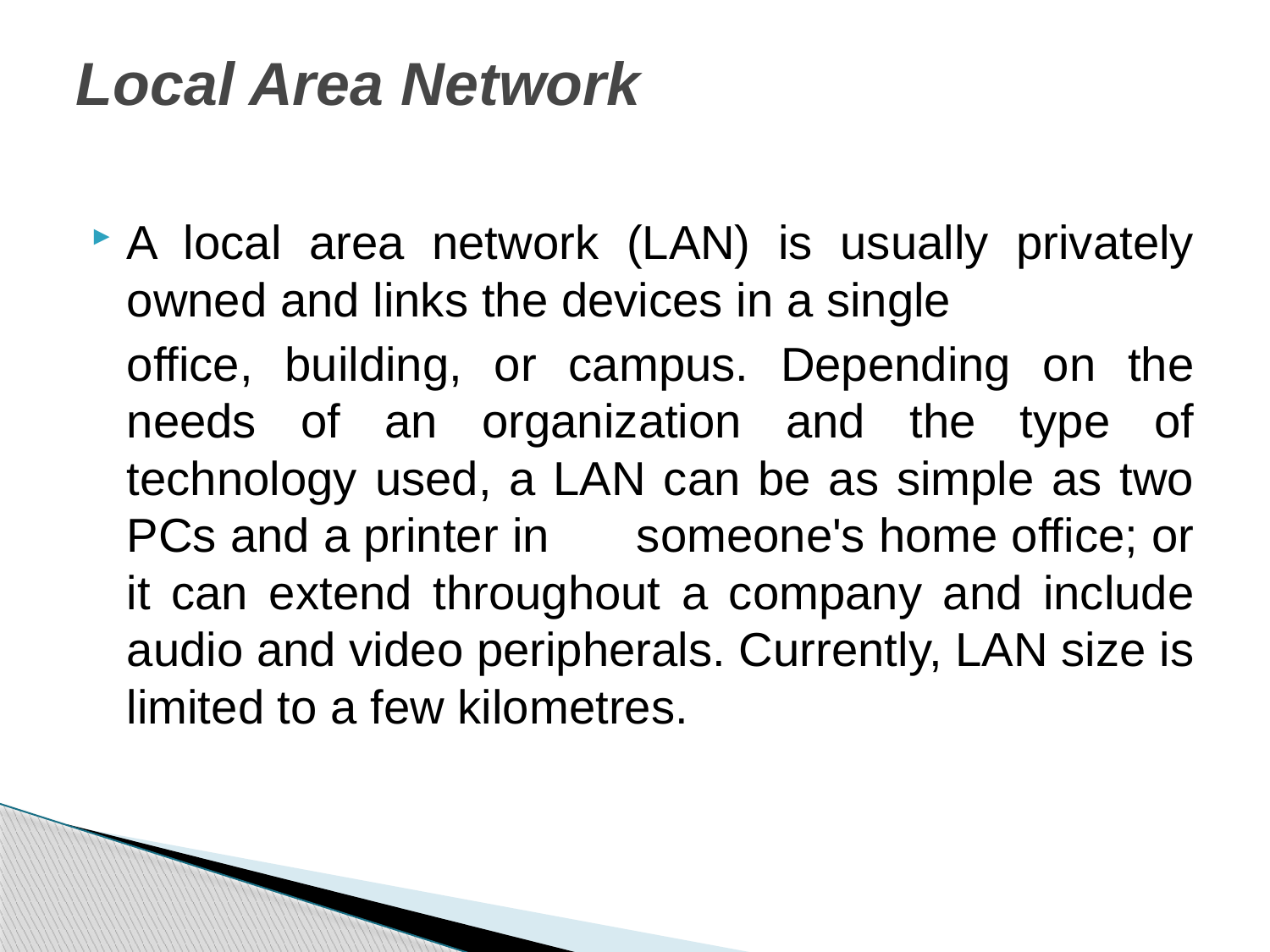

# Local Area Network
A local area network (LAN) is usually privately owned and links the devices in a single
	office, building, or campus. Depending on the needs of an organization and the type of technology used, a LAN can be as simple as two PCs and a printer in 	someone's home office; or it can extend throughout a company and include audio and video peripherals. Currently, LAN size is limited to a few kilometres.